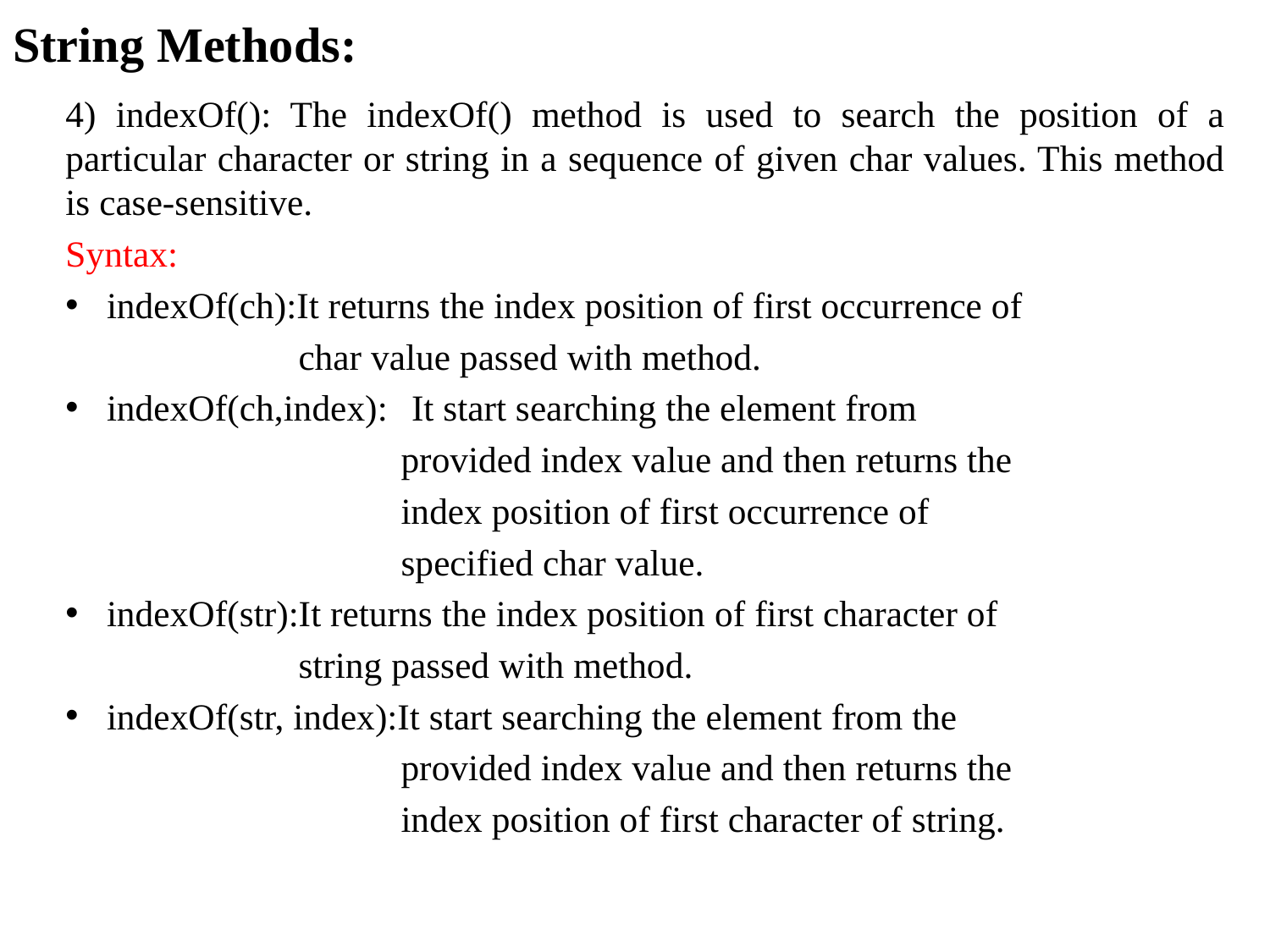

# String Methods:
4) indexOf(): The indexOf() method is used to search the position of a particular character or string in a sequence of given char values. This method is case-sensitive.
Syntax:
indexOf(ch):It returns the index position of first occurrence of
                         char value passed with method.
indexOf(ch,index):	It start searching the element from
                                    provided index value and then returns the
                                    index position of first occurrence of
                                    specified char value.
indexOf(str):It returns the index position of first character of
                         string passed with method.
indexOf(str, index):It start searching the element from the
                                    provided index value and then returns the
                                    index position of first character of string.